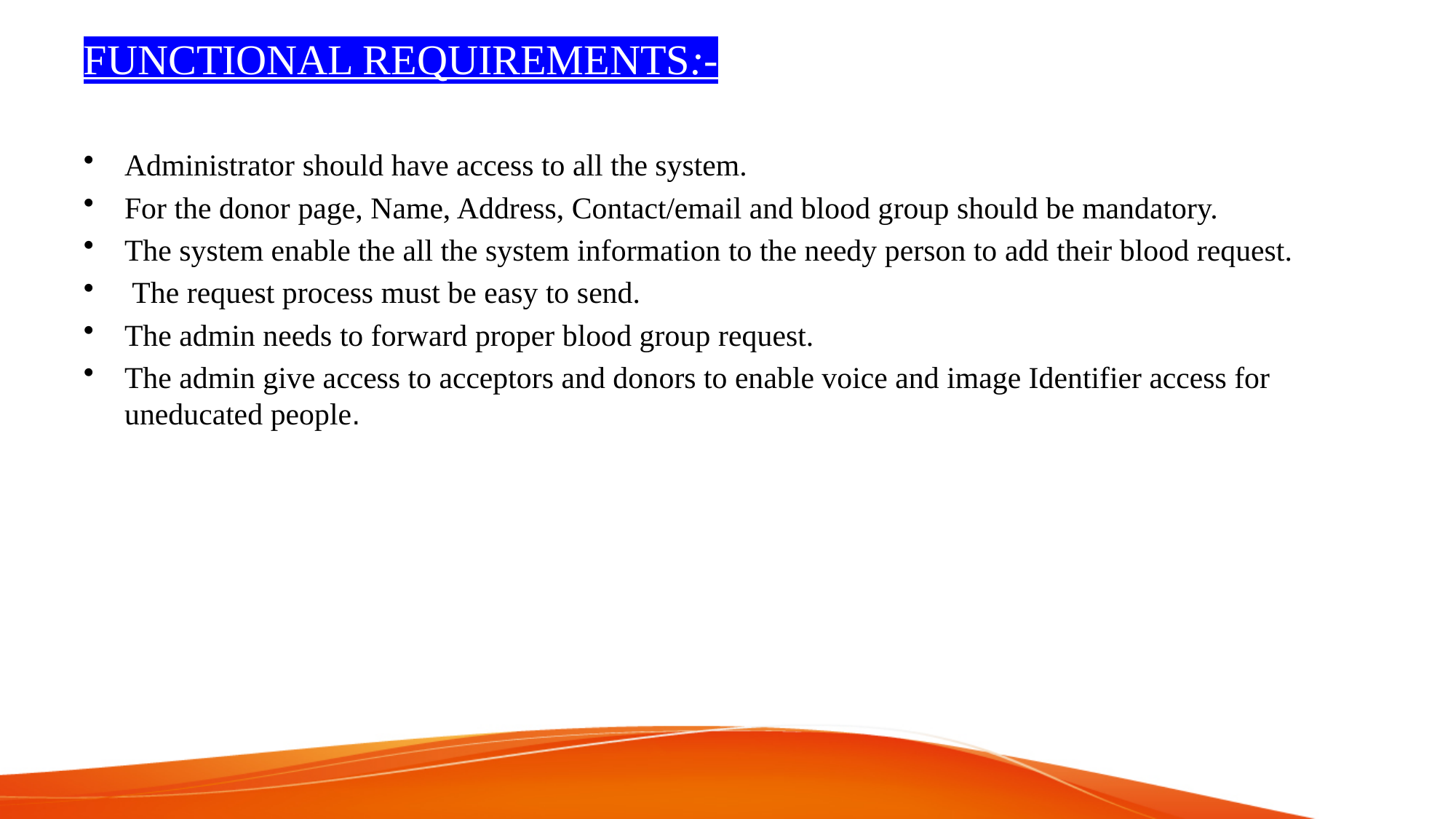

# FUNCTIONAL REQUIREMENTS:-
Administrator should have access to all the system.
For the donor page, Name, Address, Contact/email and blood group should be mandatory.
The system enable the all the system information to the needy person to add their blood request.
 The request process must be easy to send.
The admin needs to forward proper blood group request.
The admin give access to acceptors and donors to enable voice and image Identifier access for uneducated people.